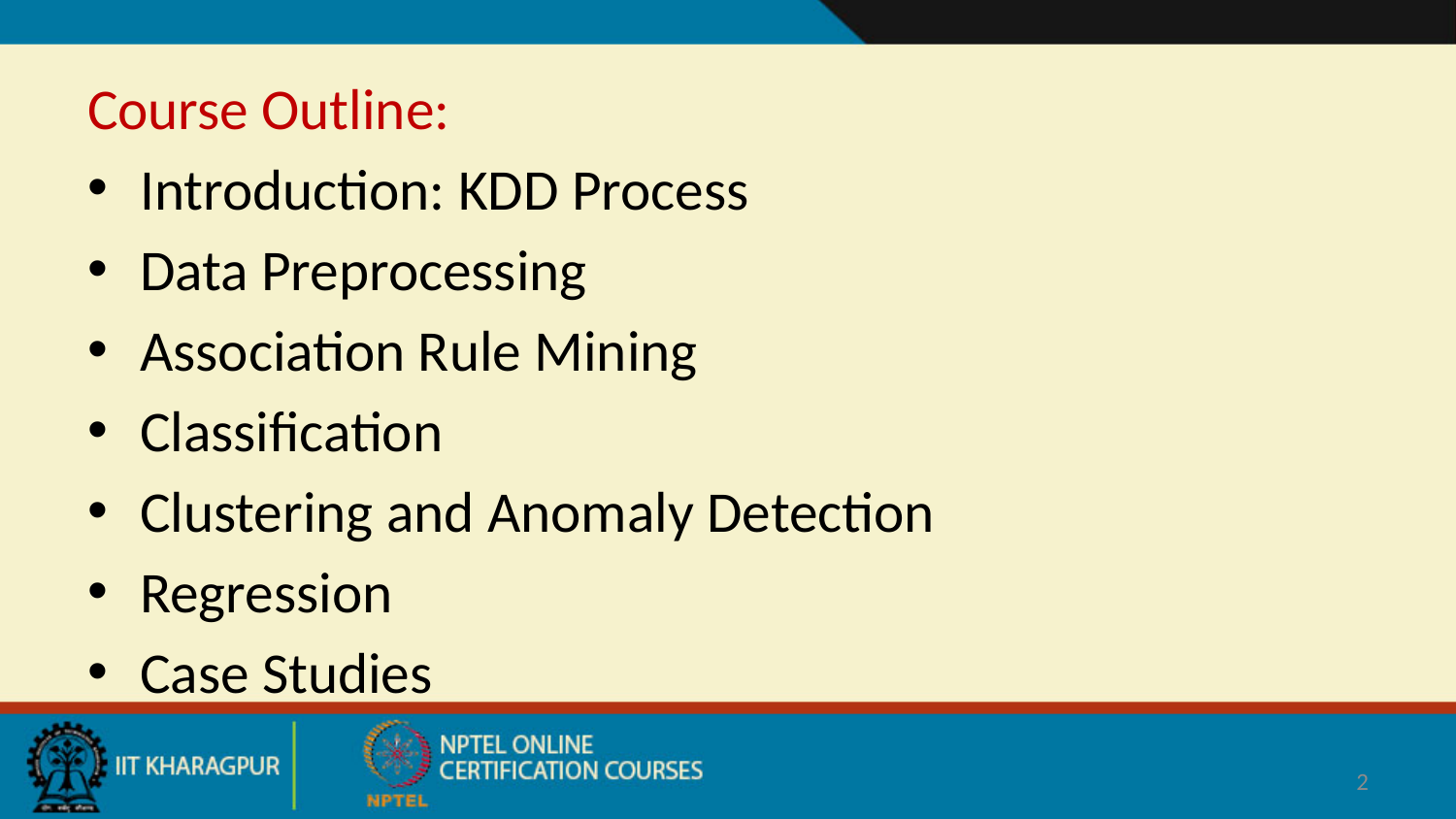

Course Outline:
Introduction: KDD Process
Data Preprocessing
Association Rule Mining
Classification
Clustering and Anomaly Detection
Regression
Case Studies

2